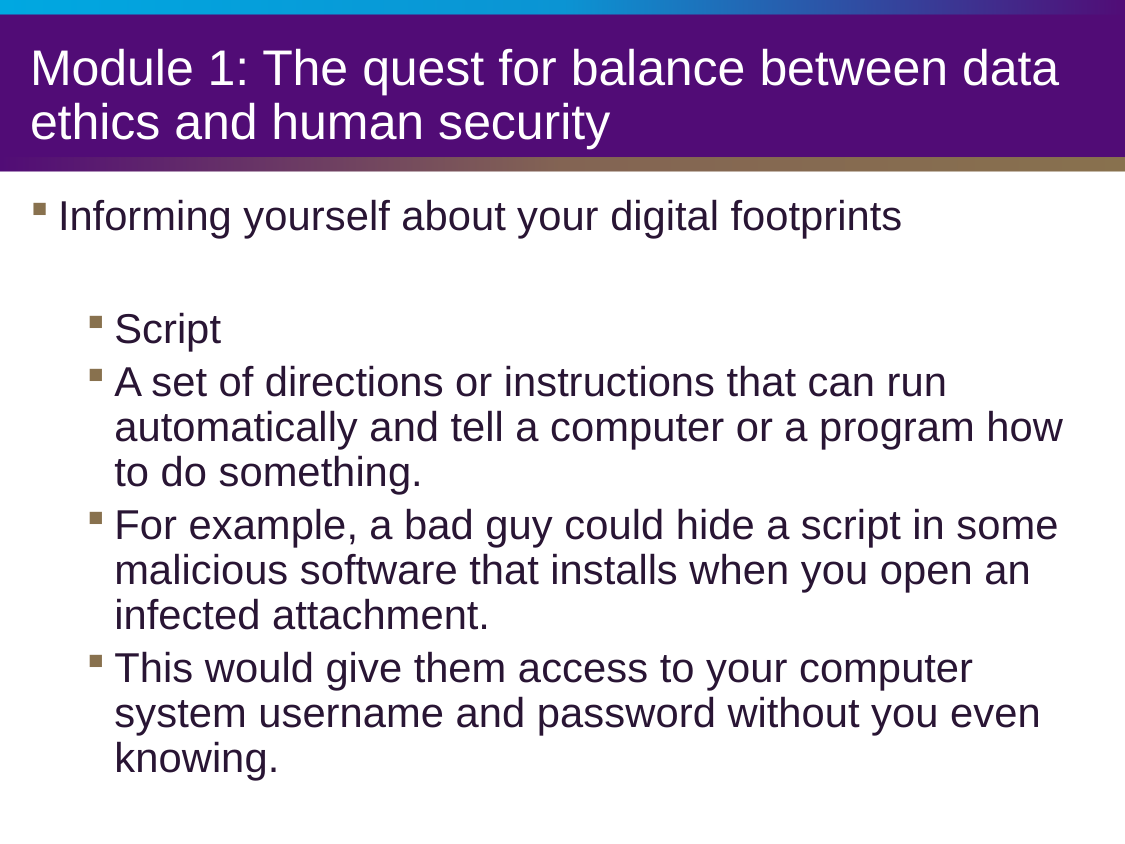

# Module 1: The quest for balance between data ethics and human security
Informing yourself about your digital footprints

Script
A set of directions or instructions that can run automatically and tell a computer or a program how to do something.
For example, a bad guy could hide a script in some malicious software that installs when you open an infected attachment.
This would give them access to your computer system username and password without you even knowing.